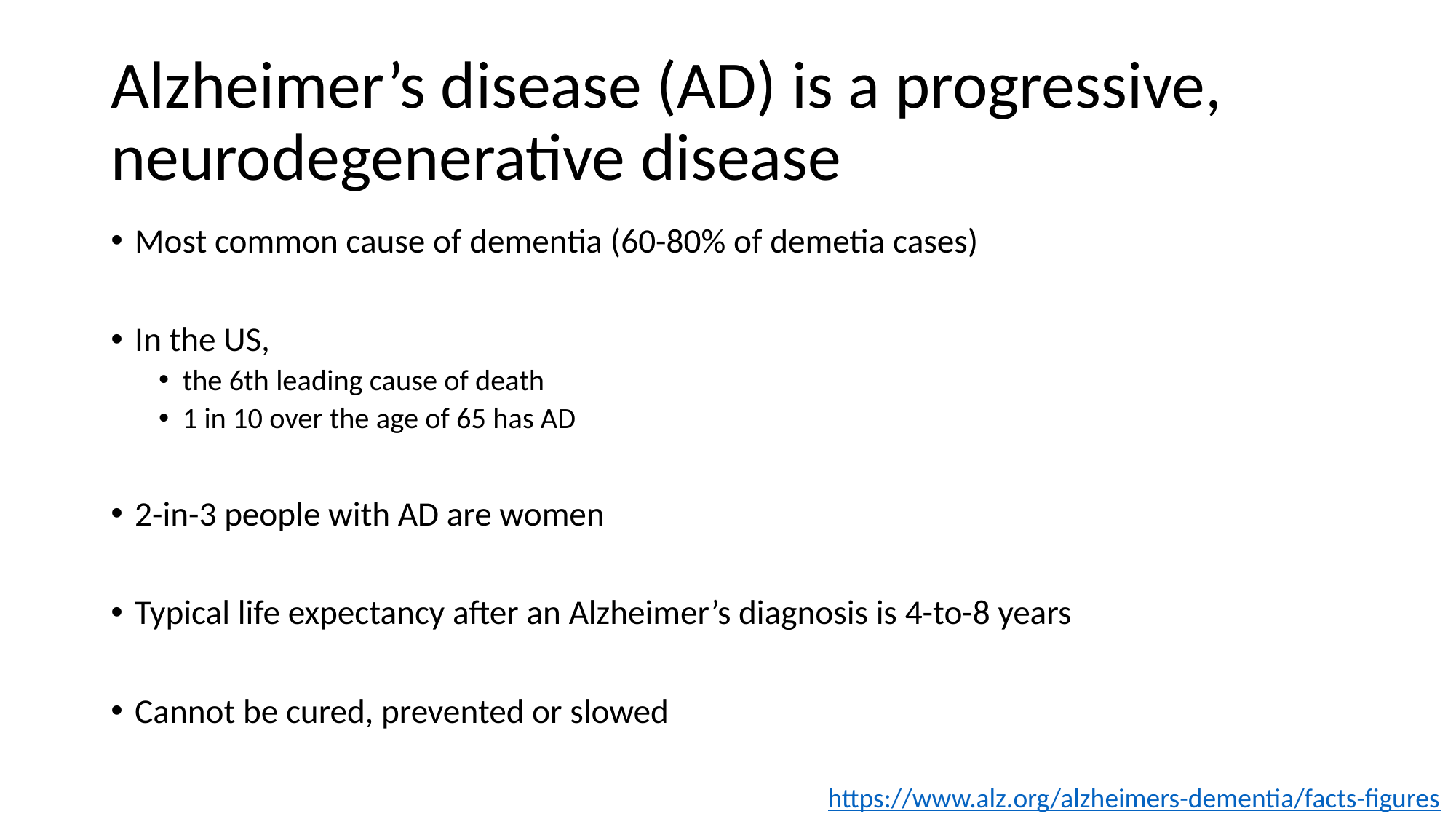

# Alzheimer’s disease (AD) is a progressive, neurodegenerative disease
Most common cause of dementia (60-80% of demetia cases)

In the US,
the 6th leading cause of death
1 in 10 over the age of 65 has AD

2-in-3 people with AD are women

Typical life expectancy after an Alzheimer’s diagnosis is 4-to-8 years

Cannot be cured, prevented or slowed
https://www.alz.org/alzheimers-dementia/facts-figures